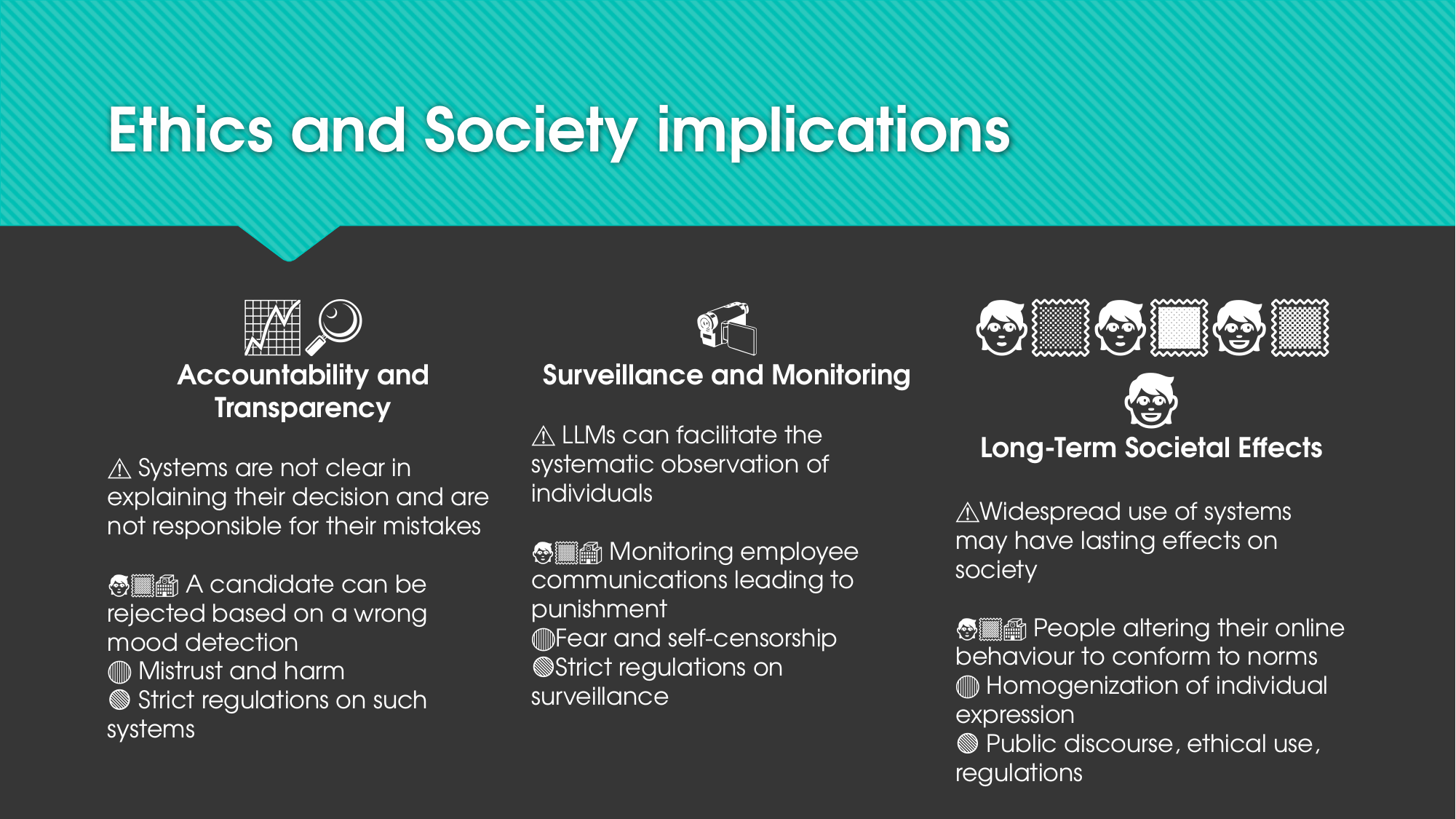

# Ethics and Society implications
📈🔎
Accountability and Transparency

⚠️ Systems are not clear in explaining their decision and are not responsible for their mistakes

🧑🏽‍🏫 A candidate can be rejected based on a wrong mood detection
🔴 Mistrust and harm
🟢 Strict regulations on such systems
📹
Surveillance and Monitoring

⚠️ LLMs can facilitate the systematic observation of individuals

🧑🏽‍🏫 Monitoring employee communications leading to punishment
🔴Fear and self-censorship
🟢Strict regulations on surveillance
🧑🏼‍🧑🏿‍🧒🏽‍🧒
Long-Term Societal Effects

⚠️Widespread use of systems may have lasting effects on society

🧑🏽‍🏫 People altering their online behaviour to conform to norms
🔴 Homogenization of individual expression
🟢 Public discourse, ethical use, regulations